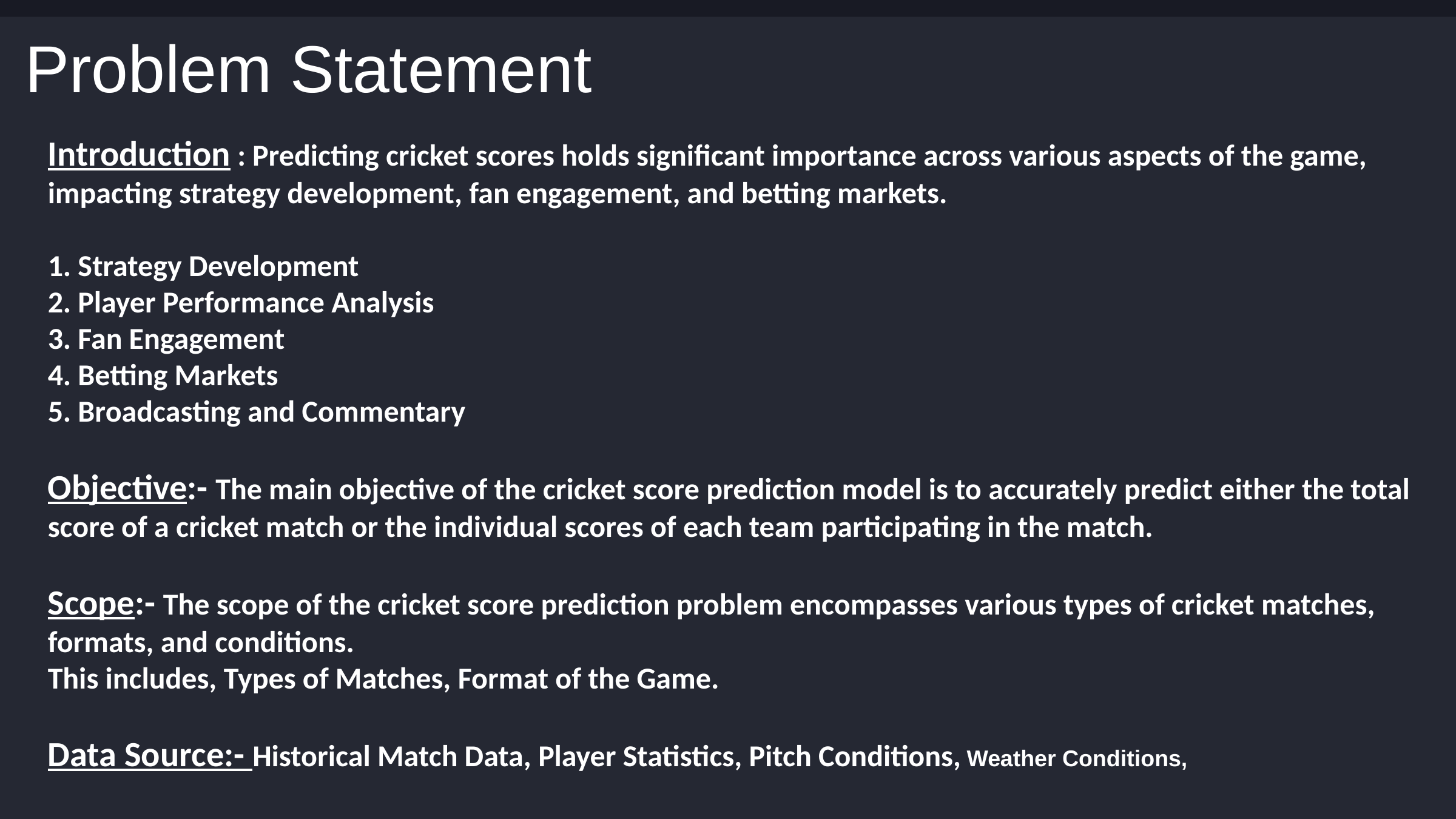

Problem Statement
Introduction : Predicting cricket scores holds significant importance across various aspects of the game, impacting strategy development, fan engagement, and betting markets.

1. Strategy Development
2. Player Performance Analysis
3. Fan Engagement
4. Betting Markets
5. Broadcasting and Commentary

Objective:- The main objective of the cricket score prediction model is to accurately predict either the total score of a cricket match or the individual scores of each team participating in the match.

Scope:- The scope of the cricket score prediction problem encompasses various types of cricket matches, formats, and conditions.
This includes, Types of Matches, Format of the Game.

Data Source:- Historical Match Data, Player Statistics, Pitch Conditions, Weather Conditions,